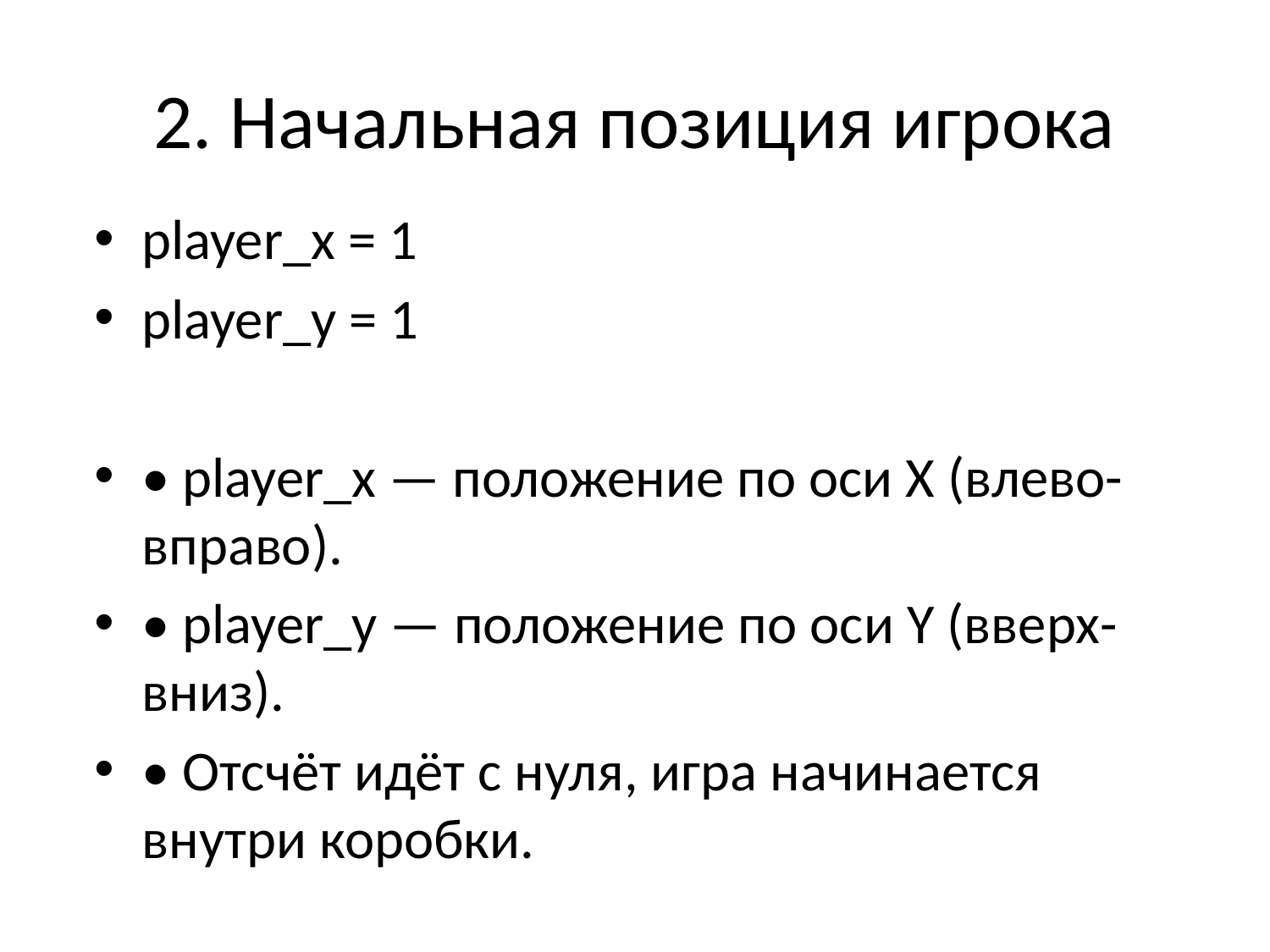

# 2. Начальная позиция игрока
player_x = 1
player_y = 1

• player_x — положение по оси X (влево-вправо).
• player_y — положение по оси Y (вверх-вниз).
• Отсчёт идёт с нуля, игра начинается внутри коробки.